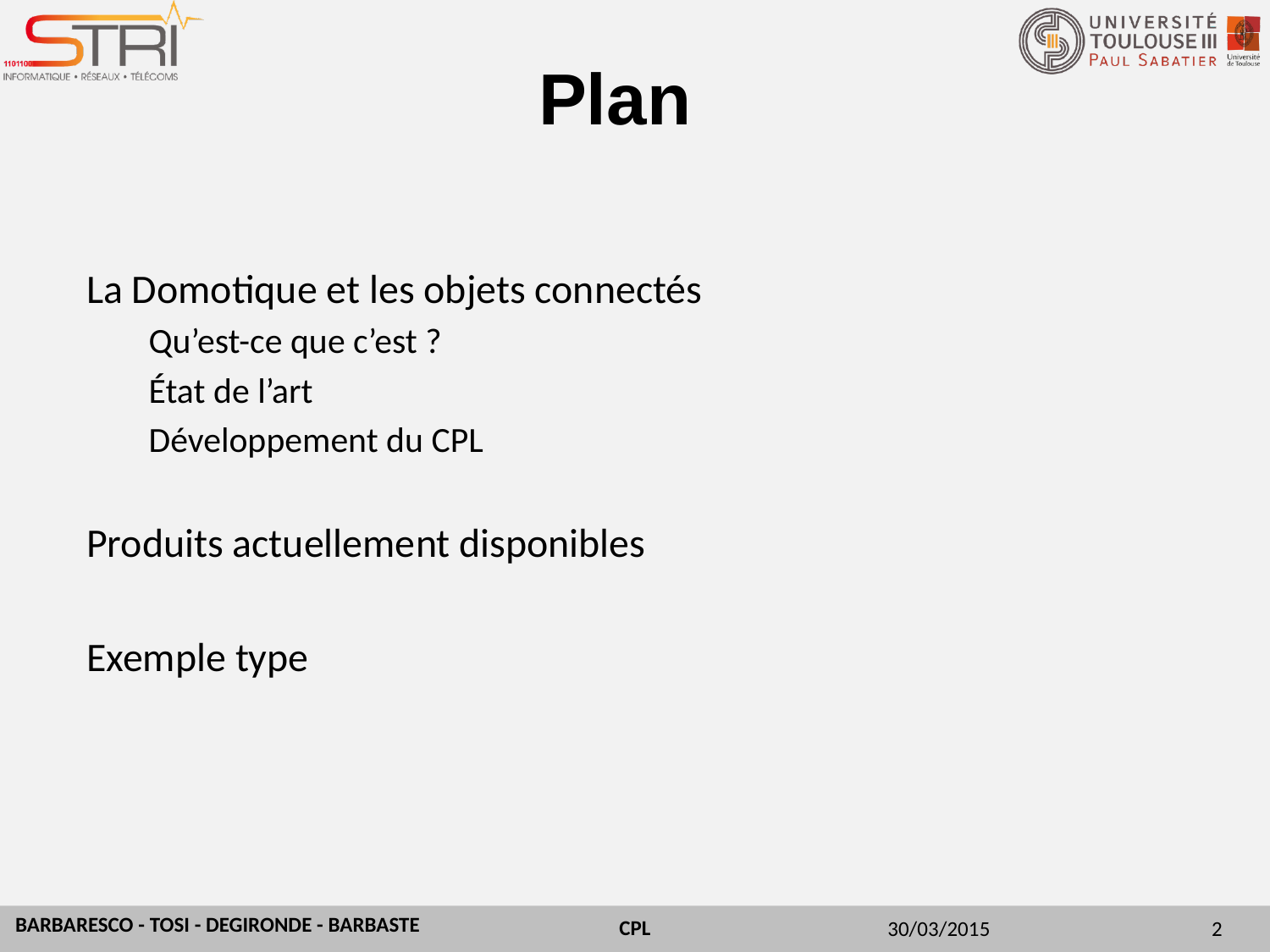

# Plan
La Domotique et les objets connectés
Qu’est-ce que c’est ?
État de l’art
Développement du CPL

Produits actuellement disponibles

Exemple type

30/03/2015
2
BARBARESCO - TOSI - DEGIRONDE - BARBASTE